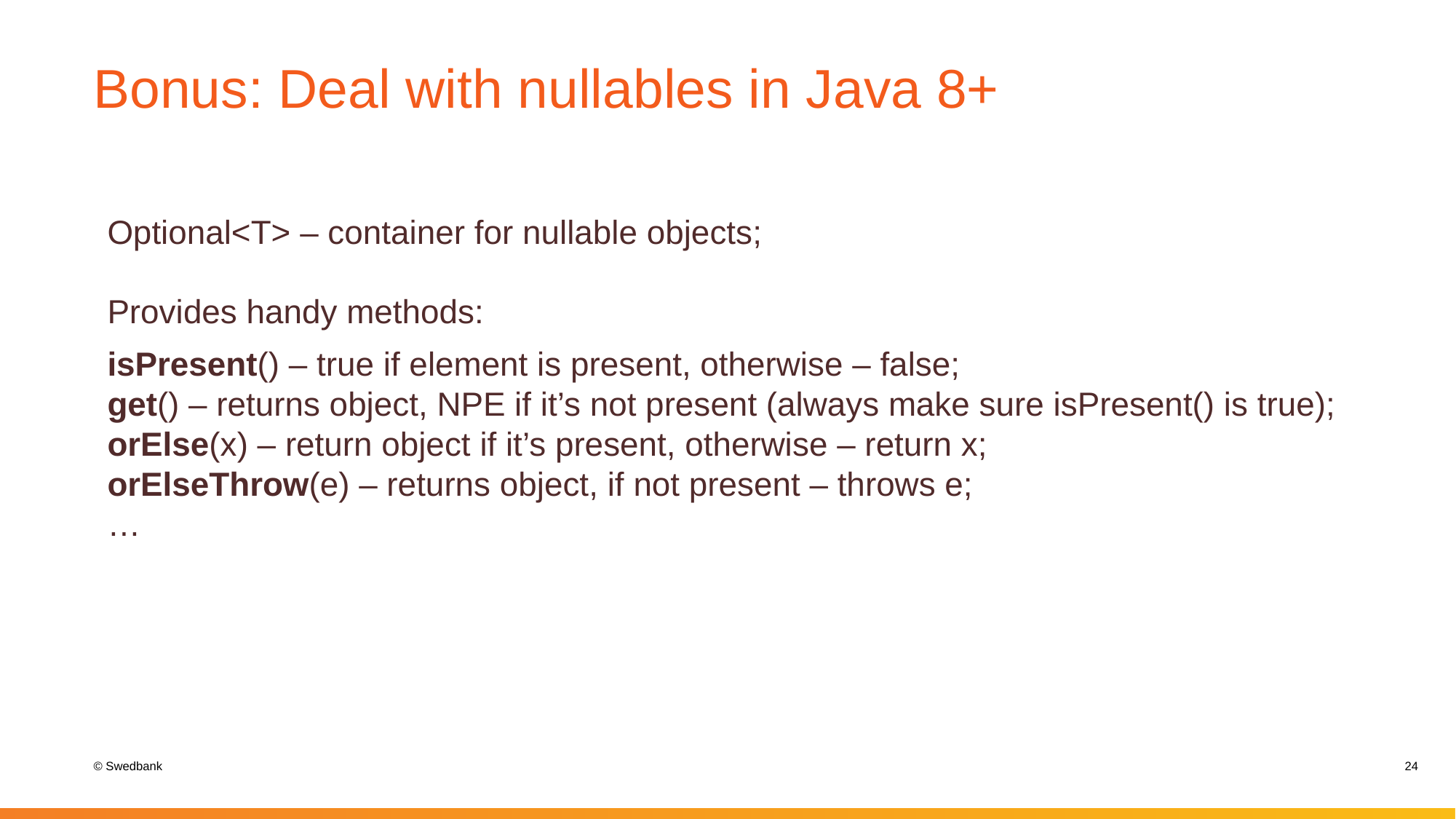

# Bonus: Deal with nullables in Java 8+
Optional<T> – container for nullable objects;
Provides handy methods:
isPresent() – true if element is present, otherwise – false;
get() – returns object, NPE if it’s not present (always make sure isPresent() is true);
orElse(x) – return object if it’s present, otherwise – return x;
orElseThrow(e) – returns object, if not present – throws e;
…
24